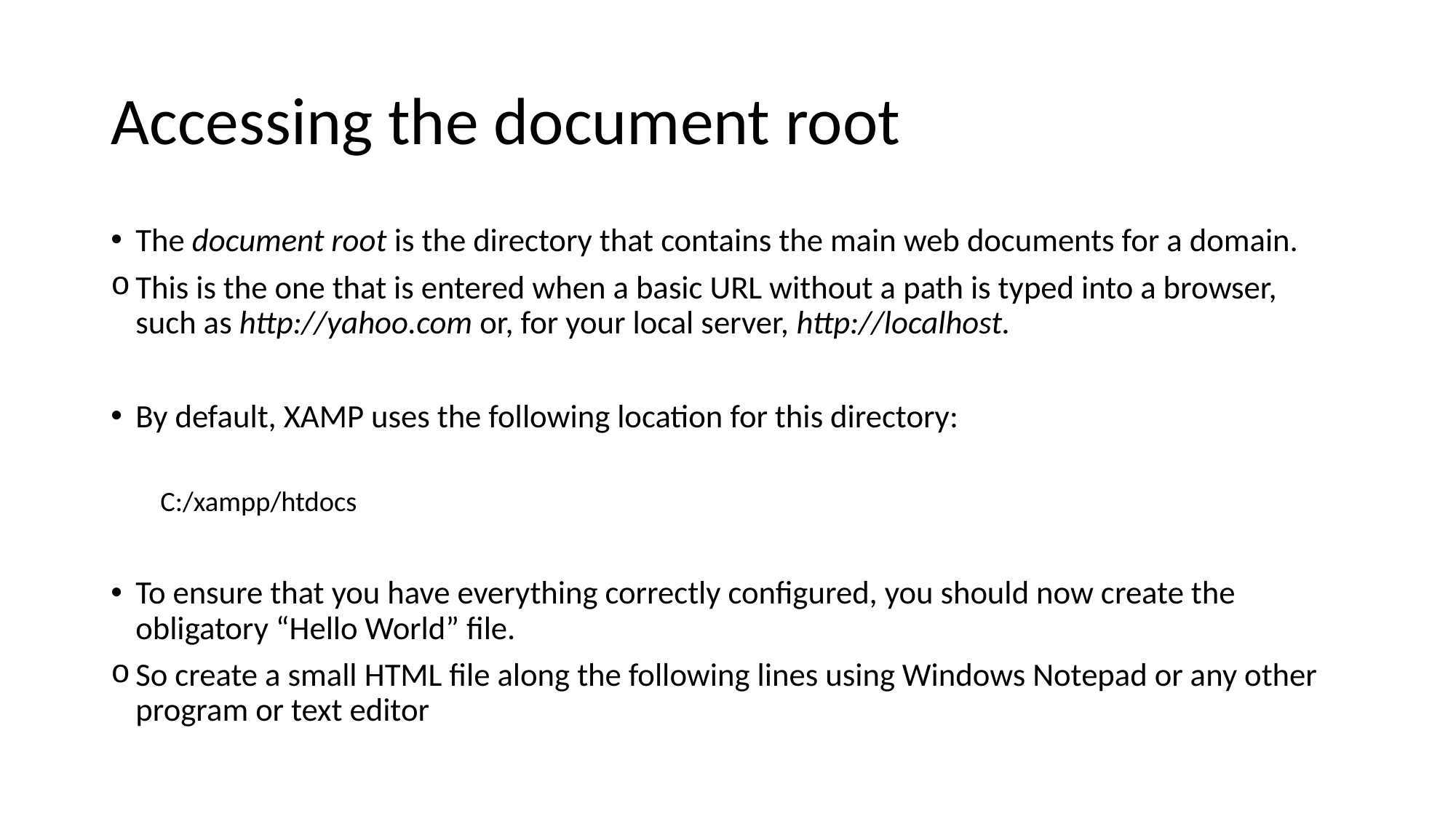

# Accessing the document root
The document root is the directory that contains the main web documents for a domain.
This is the one that is entered when a basic URL without a path is typed into a browser, such as http://yahoo.com or, for your local server, http://localhost.

By default, XAMP uses the following location for this directory:

C:/xampp/htdocs

To ensure that you have everything correctly configured, you should now create the obligatory “Hello World” file.
So create a small HTML file along the following lines using Windows Notepad or any other program or text editor